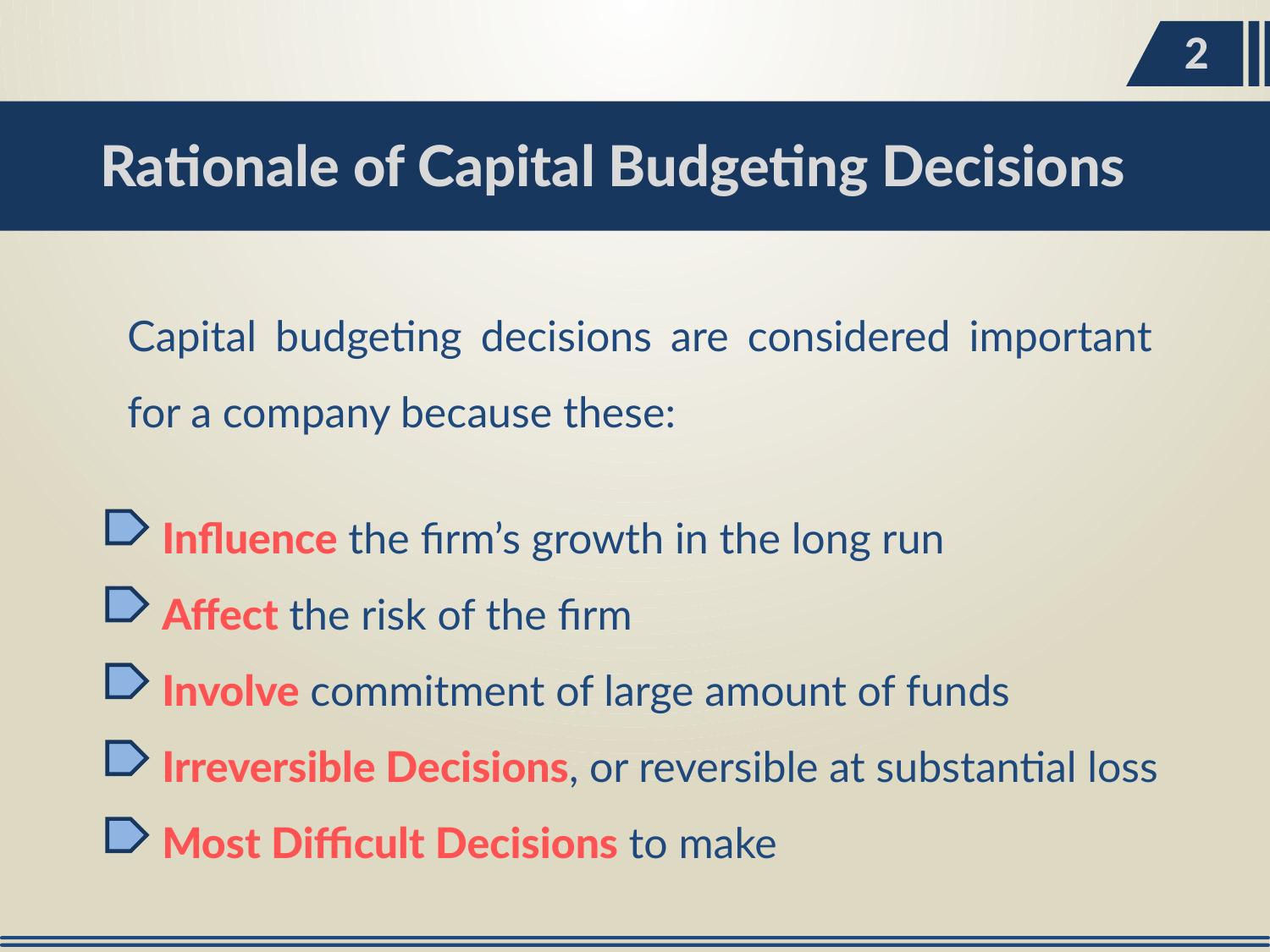

2
Rationale of Capital Budgeting Decisions
Capital budgeting decisions are considered important for a company because these:
Influence the firm’s growth in the long run
Affect the risk of the firm
Involve commitment of large amount of funds
Irreversible Decisions, or reversible at substantial loss
Most Difficult Decisions to make